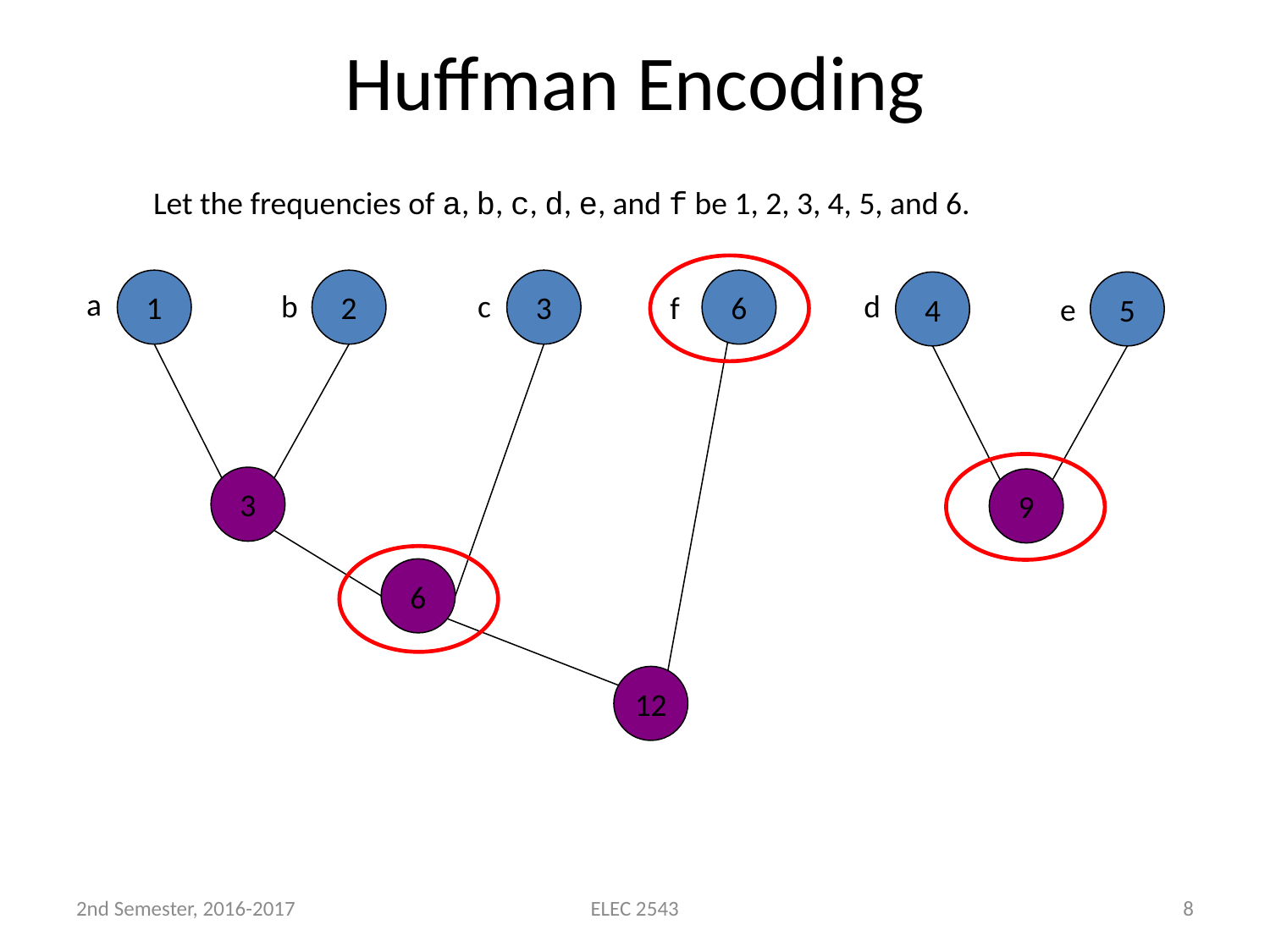

# Huffman Encoding
Let the frequencies of a, b, c, d, e, and f be 1, 2, 3, 4, 5, and 6.

1
2
3
a
b
c
3
6
6
4
5
d
e
e
9
f

12

2nd Semester, 2016-2017
ELEC 2543
8